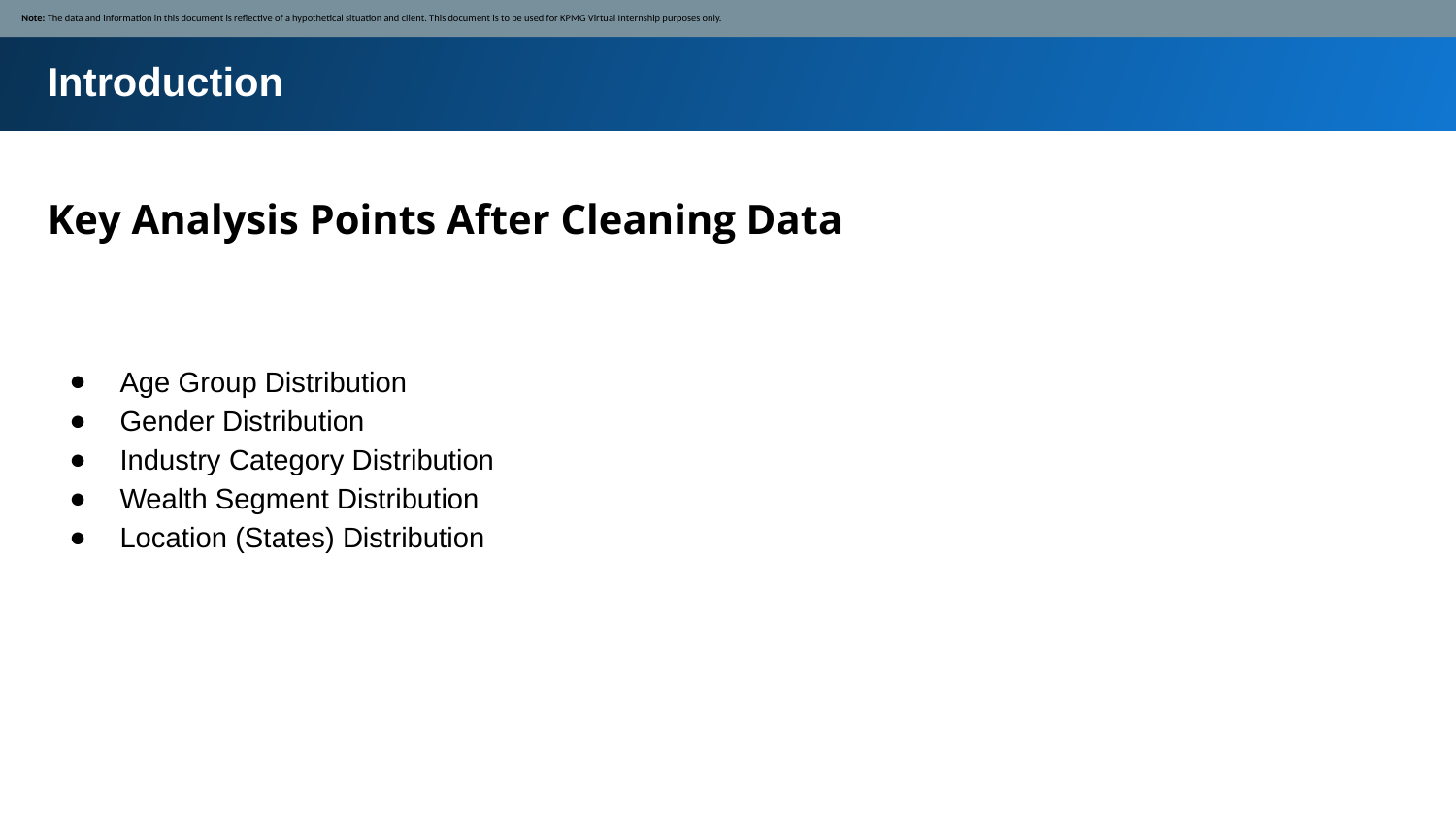

Note: The data and information in this document is reflective of a hypothetical situation and client. This document is to be used for KPMG Virtual Internship purposes only.
Introduction
Key Analysis Points After Cleaning Data
Age Group Distribution
Gender Distribution
Industry Category Distribution
Wealth Segment Distribution
Location (States) Distribution